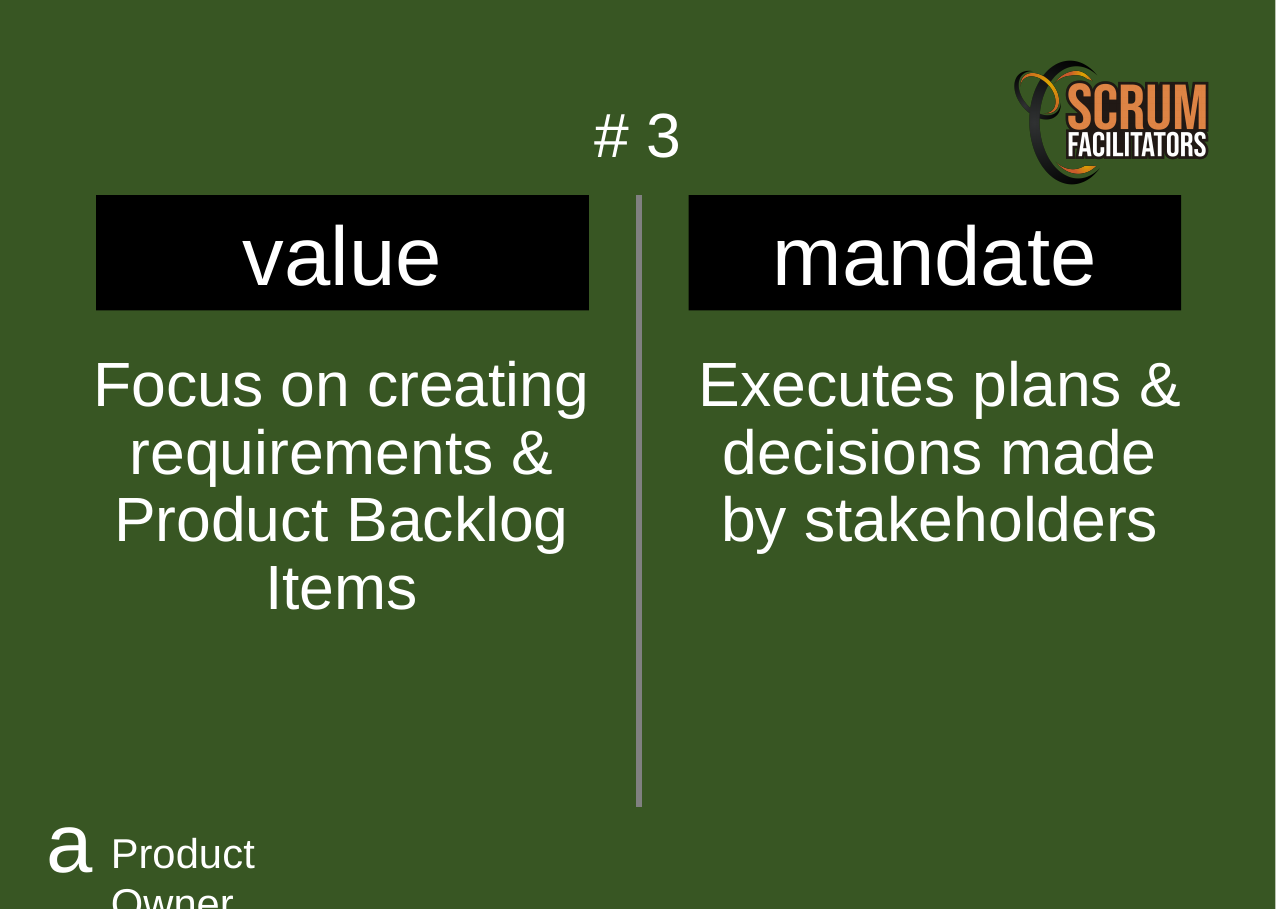

# 3
value
mandate
Focus on creating requirements & Product Backlog Items
Executes plans & decisions made by stakeholders
a
Product Owner